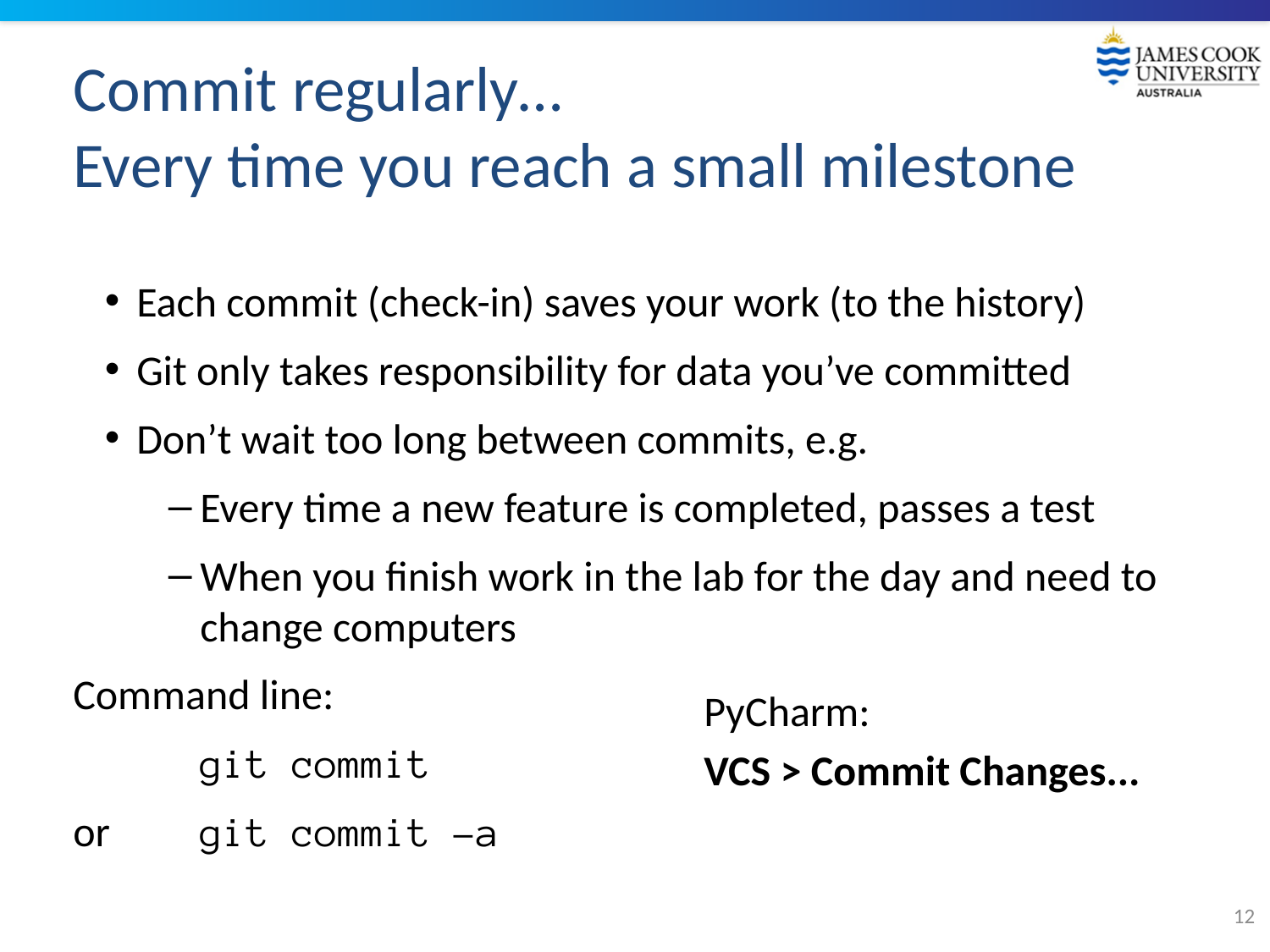

# Commit regularly… Every time you reach a small milestone

Each commit (check-in) saves your work (to the history)
Git only takes responsibility for data you’ve committed
Don’t wait too long between commits, e.g.
Every time a new feature is completed, passes a test
When you finish work in the lab for the day and need to change computers
Command line:
	git commit
or	git commit -a
PyCharm:
VCS > Commit Changes...
12